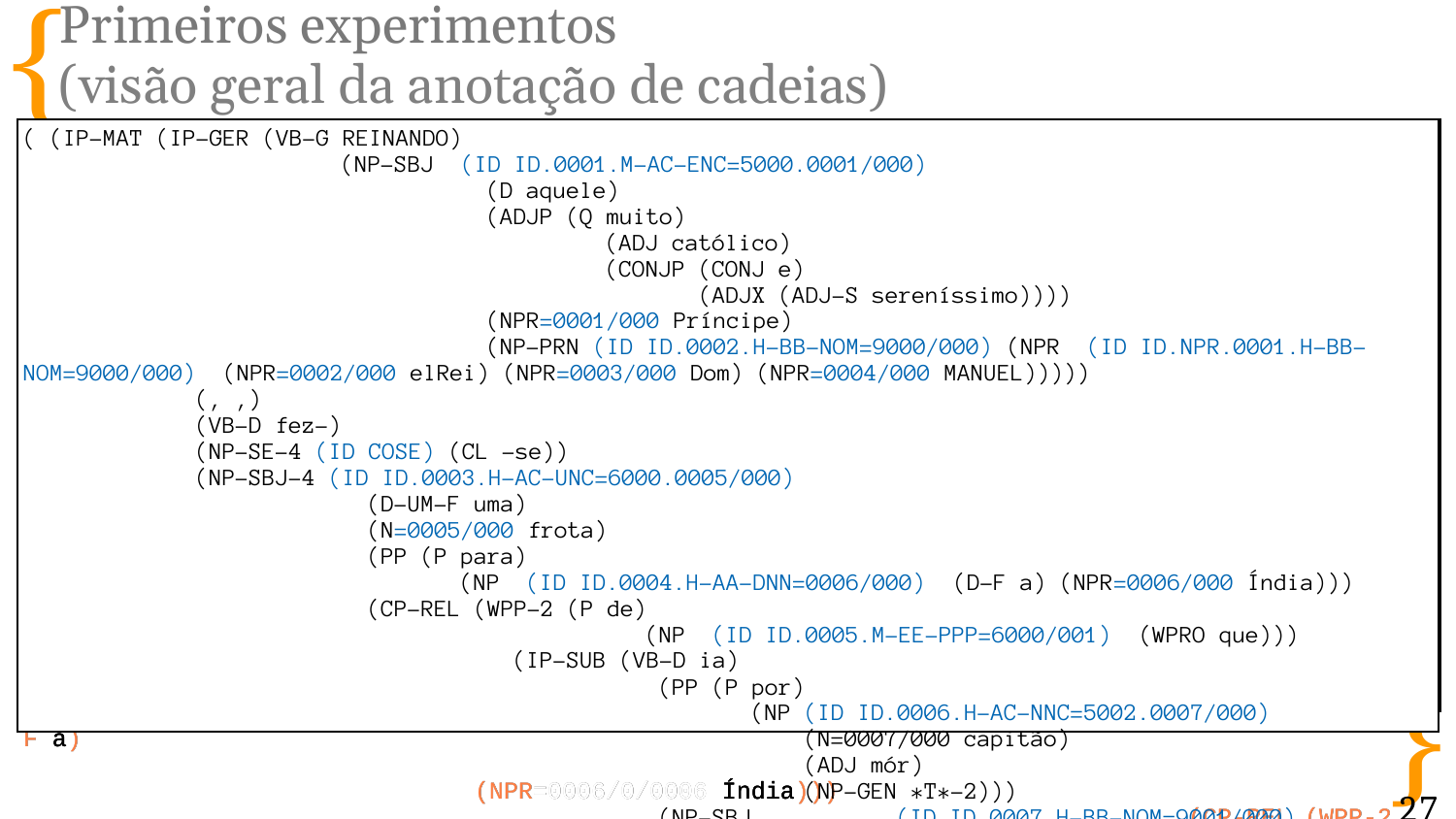

Primeiros experimentos
(visão geral da anotação de cadeias)
( (IP-MAT   (IP-GER (VB-G REINANDO)
		   	(NP-SBJ=001=9000 (D aquele)
							 (ADJP 	(Q muito)
								  	(ADJ católico)
							 (CONJP	(CONJ e)
									(ADJX 	(ADJ-S sereníssimo))))
						   	 (NPR=0001/0/0001 Príncipe)
							 (NP-PRN=001=9000 (NPR=0002/0/0002 el-Rei)
											  (NPR=0003/0/0003 Dom)
											  (NPR=0004/0/0004 MANUEL))))(, ,)
	  	   (VB-D fez-)
	  	   (NP-SE-4 (CL -se))
	  	   (NP-SBJ-4=001=0005	(D-UM-F uma)
								(N=0005/0/0005 frota)
								(PP (P para)
					 	    		(NP=001=0006 (D-F a)
												 (NPR=0006/0/0006 Índia)))
				   				(CP-REL (WPP-2 	 (P de)
												 (NP=002=0005 (WPRO que)))
					   					(IP-SUB	 (VB-D ia)
						   				(PP (P por)
						       	    		(NP=001=0007 (N=0007/0/0007 capitão)
									  					 (ADJ mór)
									  					 (NP-GEN=002=0005 *T*-2)))
						   				(NP-SBJ=001=9001 (NPR=001=9001
														 (NPR=0008/0/0008 Pedro)
														 (NPR=0009/0/0009 Álvares)
						   								 (NPR=0010/0/0010 Cabral)))))
( (IP-MAT   (IP-GER (VB-G REINANDO)
		   	(NP-SBJ=001=9000 (D aquele)
							 (ADJP 	(Q muito)
								  	(ADJ católico)
							 (CONJP	(CONJ e)
									(ADJX 	(ADJ-S sereníssimo))))
						   	 (NPR=0001/0/0001 Príncipe)
							 (NP-PRN=001=9000 (NPR=0002/0/0002 el-Rei)
											  (NPR=0003/0/0003 Dom)
											  (NPR=0004/0/0004 MANUEL))))(, ,)
	  	   (VB-D fez-)
	  	   (NP-SE-4 (CL -se))
	  	   (NP-SBJ-4=001=0005	(D-UM-F uma)
								(N=0005/0/0005 frota)
								(PP (P para)
					 	    		(NP=001=0006 (D-F a)
												 (NPR=0006/0/0006 Índia)))
				   				(CP-REL (WPP-2 	 (P de)
												 (NP=002=0005 (WPRO que)))
					   					(IP-SUB	 (VB-D ia)
						   				(PP (P por)
						       	    		(NP=001=0007 (N=0007/0/0007 capitão)
									  					 (ADJ mór)
									  					 (NP-GEN=002=0005 *T*-2)))
						   				(NP-SBJ=001=9001 (NPR=001=9001
														 (NPR=0008/0/0008 Pedro)
														 (NPR=0009/0/0009 Álvares)
						   								 (NPR=0010/0/0010 Cabral)))))
( (IP-MAT   (IP-GER (VB-G REINANDO)
		   	(NP-SBJ=001=9000 (D aquele)
							 (ADJP 	(Q muito)
								  	(ADJ católico)
							 (CONJP	(CONJ e)
									(ADJX 	(ADJ-S sereníssimo))))
						   	 (NPR=0001/0/0001 Príncipe)
							 (NP-PRN=001=9000 (NPR=0002/0/0002 el-Rei)
											  (NPR=0003/0/0003 Dom)
											  (NPR=0004/0/0004 MANUEL))))(, ,)
	  	   (VB-D fez-)
	  	   (NP-SE-4 (CL -se))
	  	   (NP-SBJ-4=001=0005	(D-UM-F uma)
								(N=0005/0/0005 frota)
								(PP (P para)
					 	    		(NP=001=0006 (D-F a)
												 (NPR=0006/0/0006 Índia)))
				   				(CP-REL (WPP-2 	 (P de)
												 (NP=002=0005 (WPRO que)))
					   					(IP-SUB	 (VB-D ia)
						   				(PP (P por)
						       	    		(NP=001=0007 (N=0007/0/0007 capitão)
									  					 (ADJ mór)
									  					 (NP-GEN=002=0005 *T*-2)))
						   				(NP-SBJ=001=9001 (NPR=001=9001
														 (NPR=0008/0/0008 Pedro)
														 (NPR=0009/0/0009 Álvares)
						   								 (NPR=0010/0/0010 Cabral)))))

( (IP-MAT (IP-GER (VB-G REINANDO)
		  (NP-SBJ  (ID ID.0001.M-AC-ENC=5000.0001/000)
			  (D aquele)
			  (ADJP (Q muito)
				(ADJ católico)
				(CONJP (CONJ e)
				       (ADJX (ADJ-S sereníssimo))))
			  (NPR=0001/000 Príncipe)
			  (NP-PRN (ID ID.0002.H-BB-NOM=9000/000) (NPR  (ID ID.NPR.0001.H-BB-NOM=9000/000)  (NPR=0002/000 elRei) (NPR=0003/000 Dom) (NPR=0004/000 MANUEL)))))
	  (, ,)
	  (VB-D fez-)
	  (NP-SE-4 (ID COSE) (CL -se))
	  (NP-SBJ-4 (ID ID.0003.H-AC-UNC=6000.0005/000)
		    (D-UM-F uma)
		    (N=0005/000 frota)
		    (PP (P para)
			(NP  (ID ID.0004.H-AA-DNN=0006/000)  (D-F a) (NPR=0006/000 Índia)))
		    (CP-REL (WPP-2 (P de)
				   (NP  (ID ID.0005.M-EE-PPP=6000/001)  (WPRO que)))
			    (IP-SUB (VB-D ia)
				    (PP (P por)
					(NP (ID ID.0006.H-AC-NNC=5002.0007/000)
					    (N=0007/000 capitão)
					    (ADJ mór)
					    (NP-GEN *T*-2)))
				    (NP-SBJ 	(ID ID.0007.H-BB-NOM=9001/000)
					    		(NPR  	(ID ID.NPR.0002.H-BB-NOM=9001/000)
								(NPR=0008/000 Pedro) (NPR=0009/000 Álvares) (NPR=0010/000 Cabral))))))

273